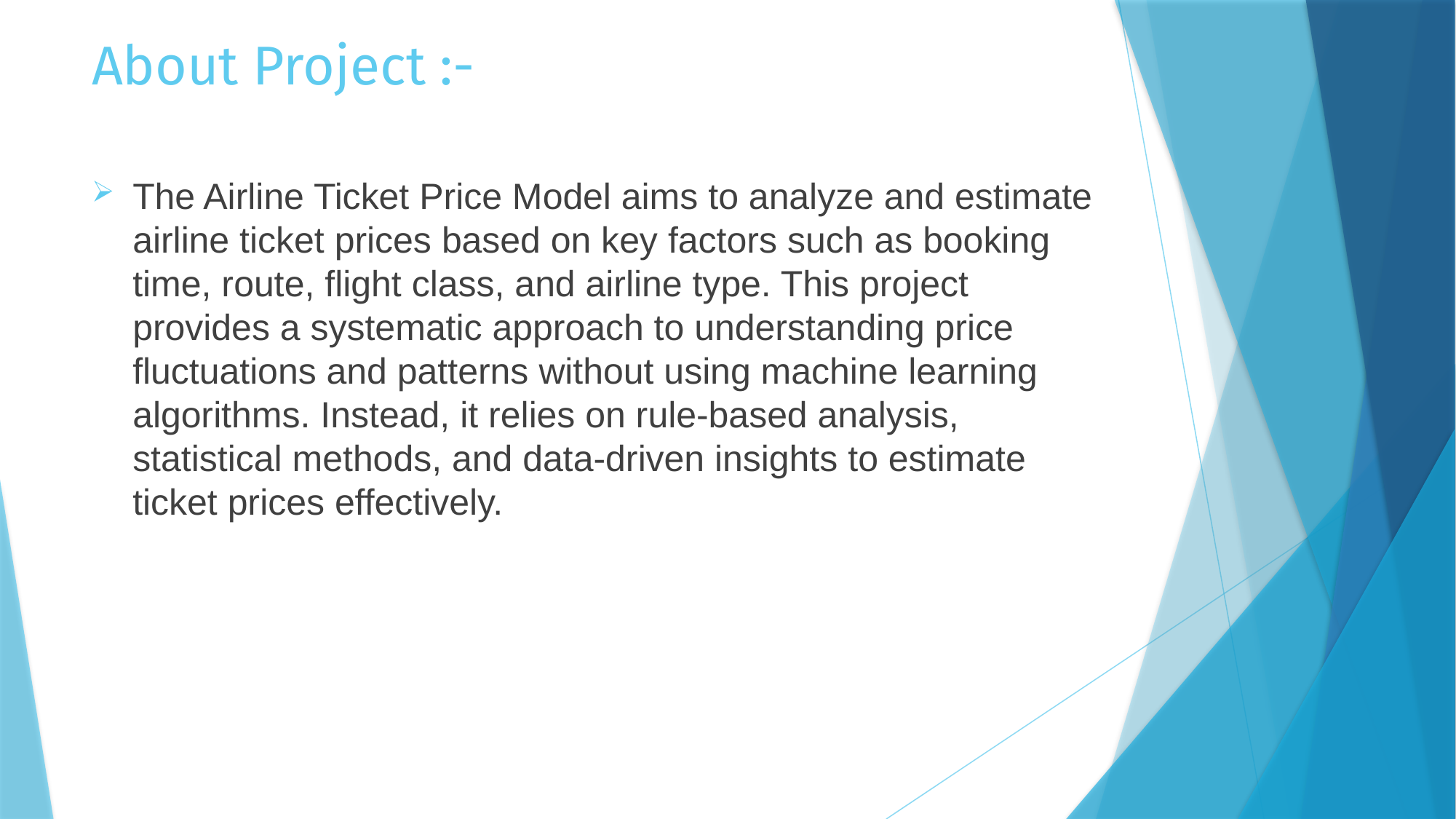

# About Project :-
The Airline Ticket Price Model aims to analyze and estimate airline ticket prices based on key factors such as booking time, route, flight class, and airline type. This project provides a systematic approach to understanding price fluctuations and patterns without using machine learning algorithms. Instead, it relies on rule-based analysis, statistical methods, and data-driven insights to estimate ticket prices effectively.